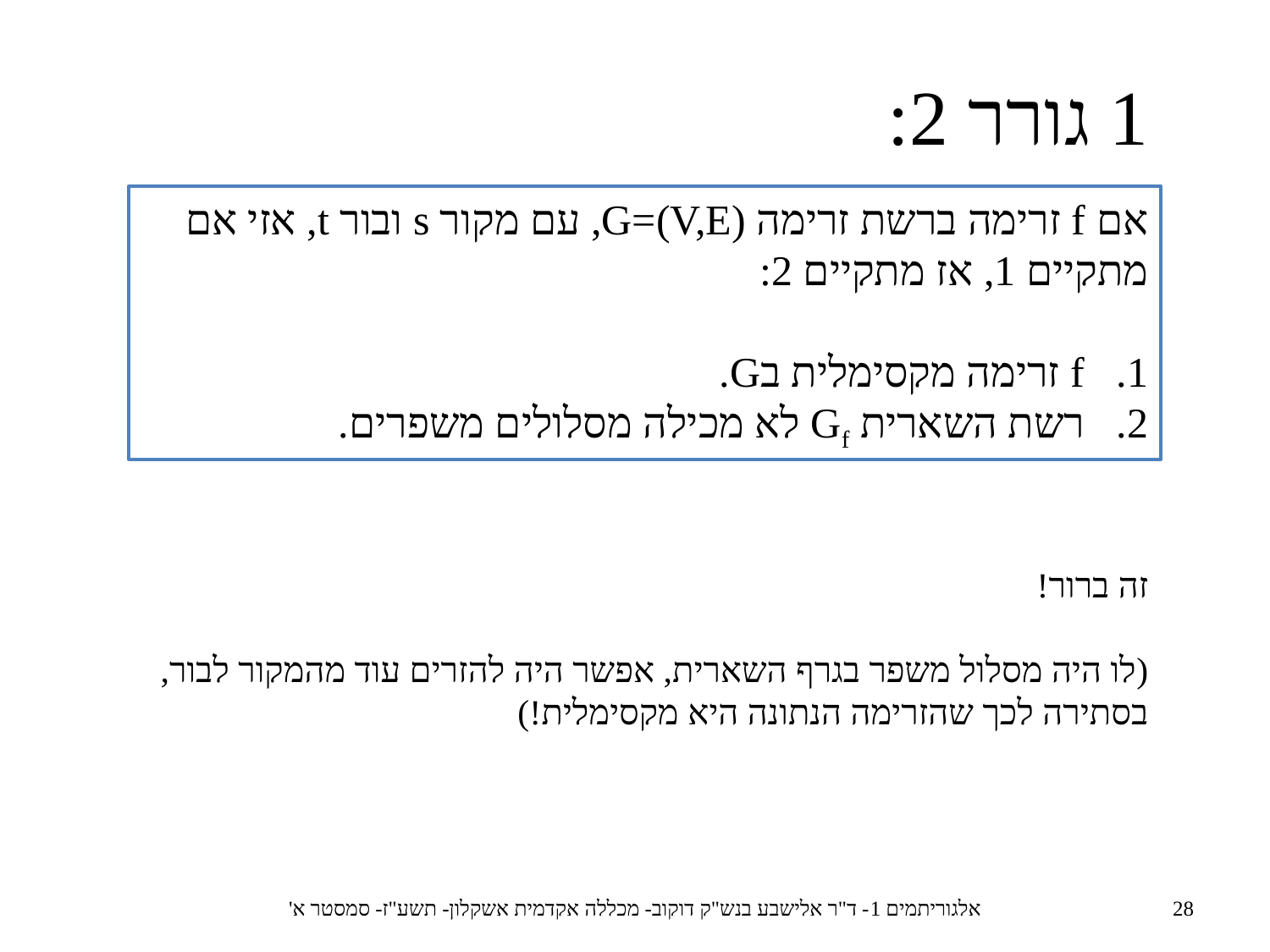

1 גורר 2:
אם f זרימה ברשת זרימה G=(V,E), עם מקור s ובור t, אזי אם מתקיים 1, אז מתקיים 2:

f זרימה מקסימלית בG.
רשת השארית Gf לא מכילה מסלולים משפרים.
זה ברור!

(לו היה מסלול משפר בגרף השארית, אפשר היה להזרים עוד מהמקור לבור, בסתירה לכך שהזרימה הנתונה היא מקסימלית!)
אלגוריתמים 1- ד"ר אלישבע בנש"ק דוקוב- מכללה אקדמית אשקלון- תשע"ז- סמסטר א'
28